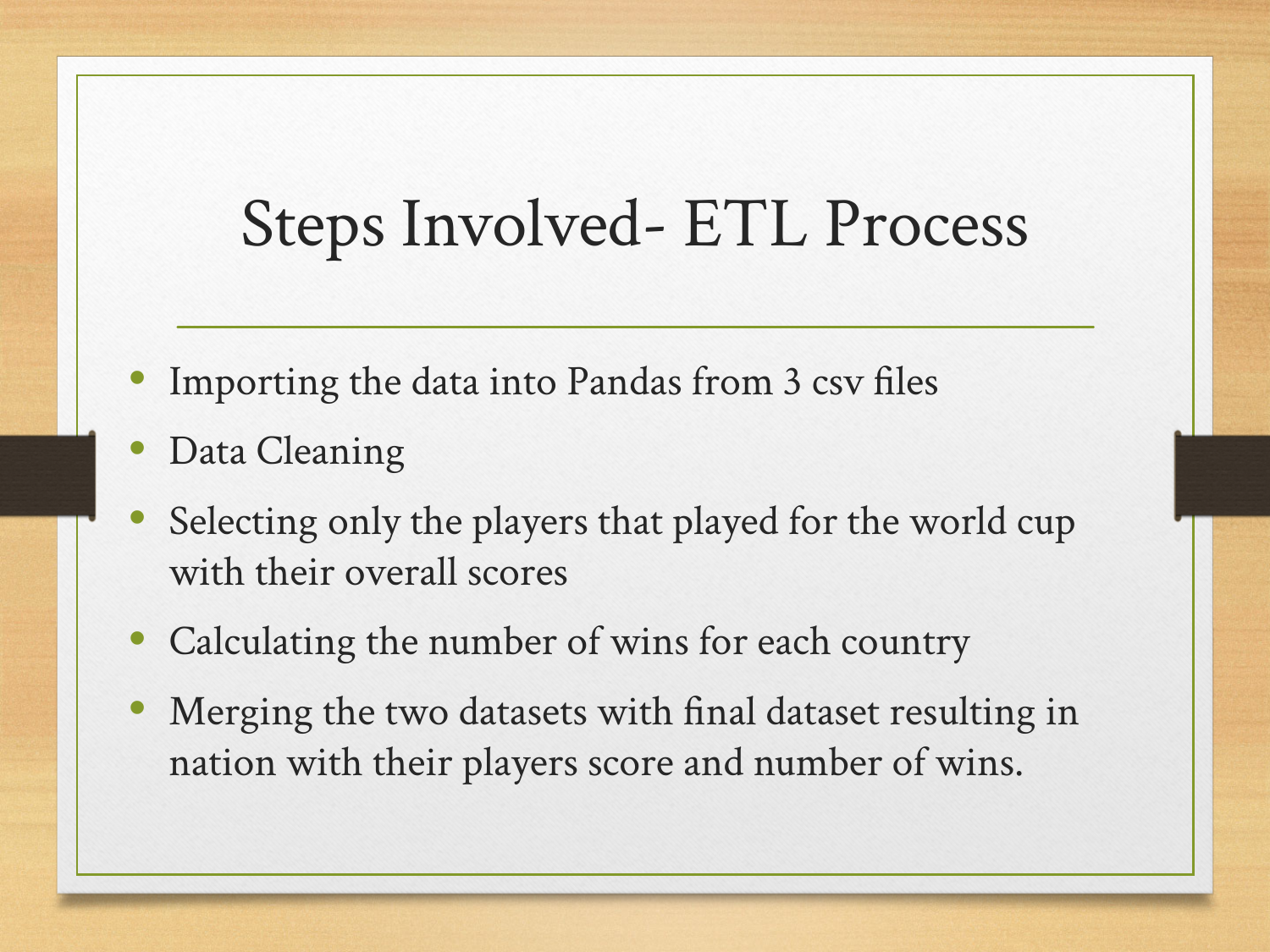

# Steps Involved- ETL Process
Importing the data into Pandas from 3 csv files
Data Cleaning
Selecting only the players that played for the world cup with their overall scores
Calculating the number of wins for each country
Merging the two datasets with final dataset resulting in nation with their players score and number of wins.